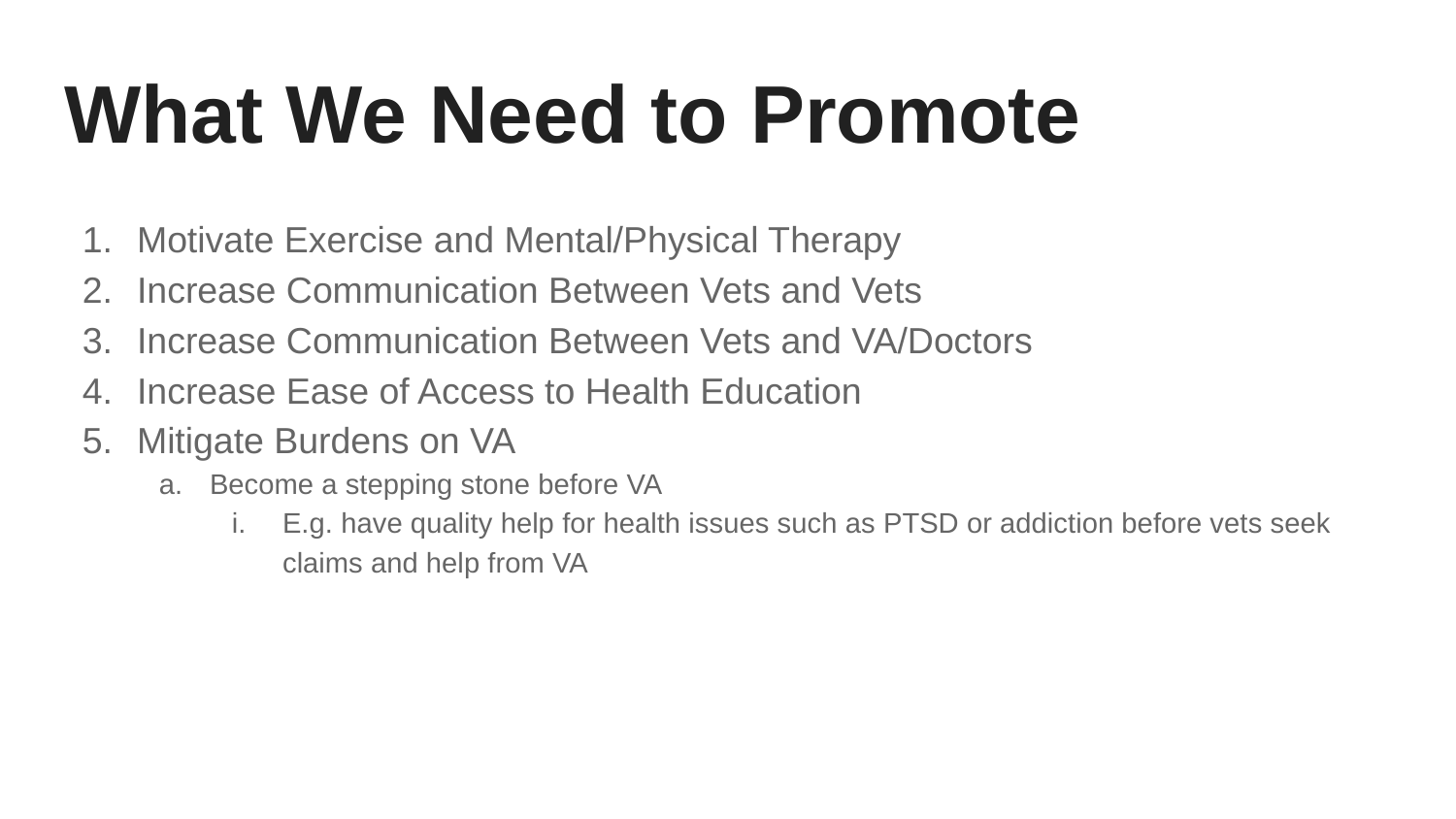

# What We Need to Promote
Motivate Exercise and Mental/Physical Therapy
Increase Communication Between Vets and Vets
Increase Communication Between Vets and VA/Doctors
Increase Ease of Access to Health Education
Mitigate Burdens on VA
Become a stepping stone before VA
E.g. have quality help for health issues such as PTSD or addiction before vets seek claims and help from VA